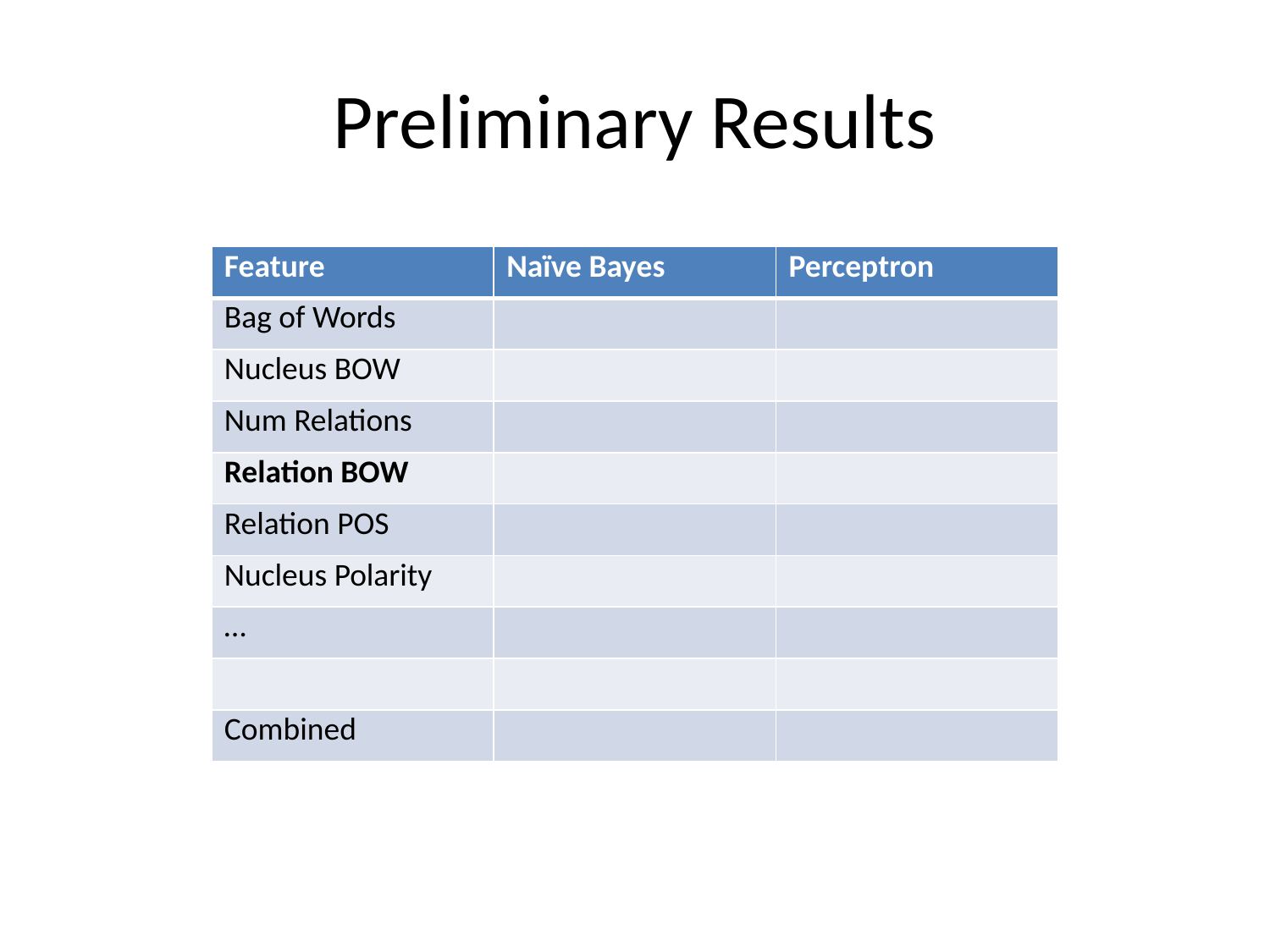

# Preliminary Results
| Feature | Naïve Bayes | Perceptron |
| --- | --- | --- |
| Bag of Words |  |  |
| Nucleus BOW |  |  |
| Num Relations |  |  |
| Relation BOW |  |  |
| Relation POS |  |  |
| Nucleus Polarity |  |  |
| … |  |  |
|  |  |  |
| Combined |  |  |